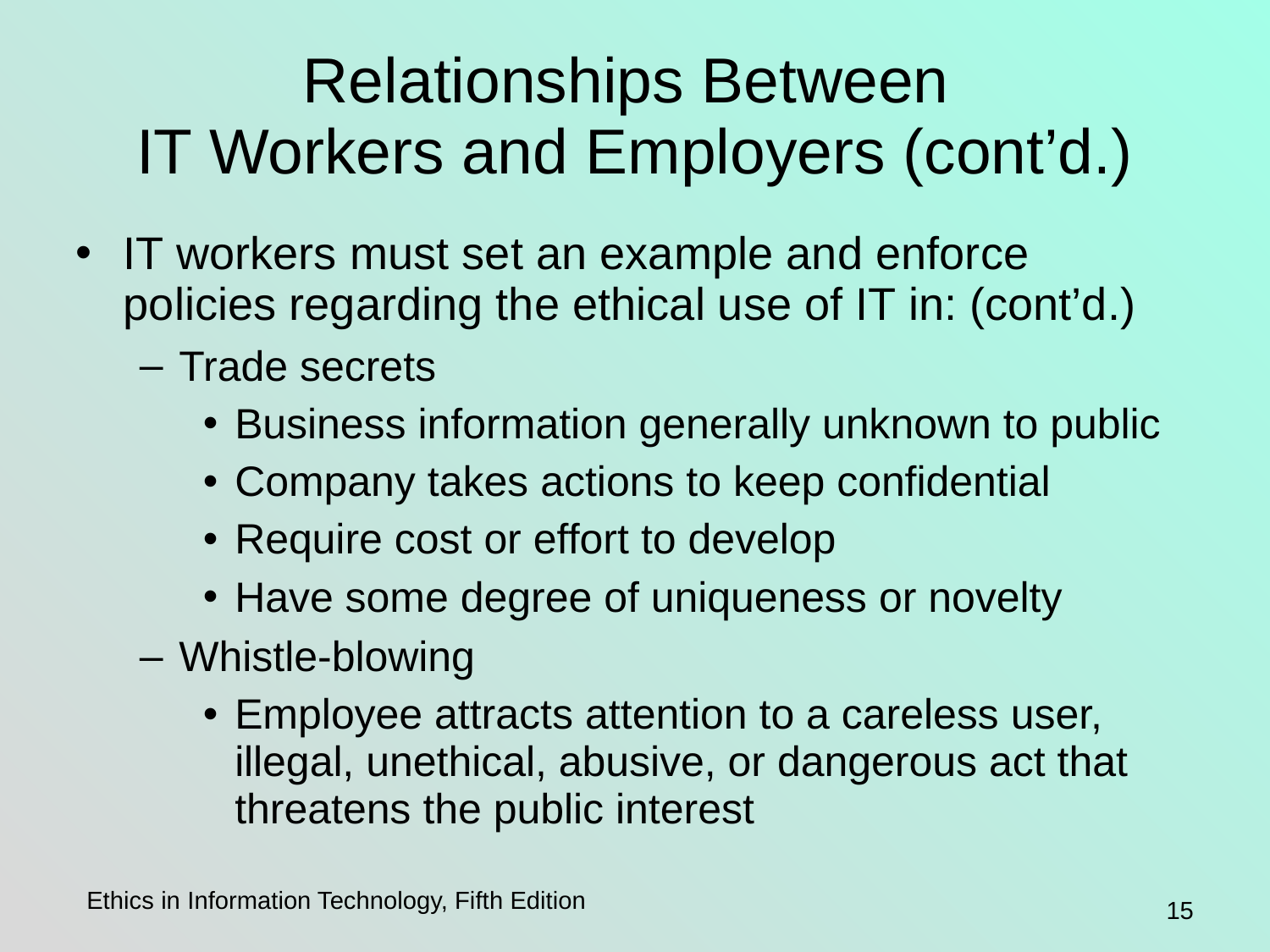

# Relationships Between IT Workers and Employers (cont’d.)
IT workers must set an example and enforce policies regarding the ethical use of IT in: (cont’d.)
Trade secrets
Business information generally unknown to public
Company takes actions to keep confidential
Require cost or effort to develop
Have some degree of uniqueness or novelty
Whistle-blowing
Employee attracts attention to a careless user, illegal, unethical, abusive, or dangerous act that threatens the public interest
Ethics in Information Technology, Fifth Edition
15